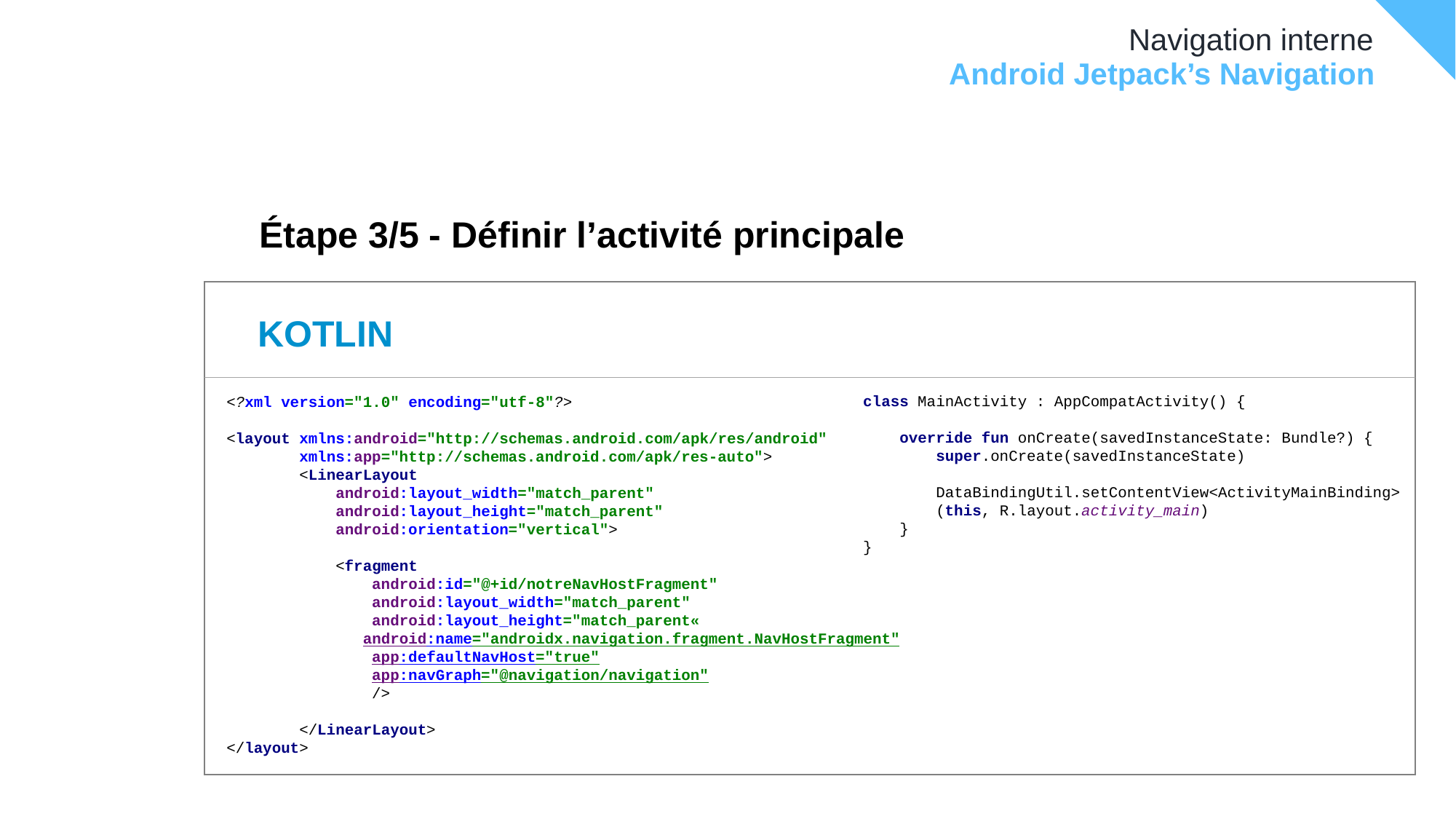

# Navigation interne
Android Jetpack’s Navigation
Étape 3/5 - Définir l’activité principale

KOTLIN
<?xml version="1.0" encoding="utf-8"?>
<layout xmlns:android="http://schemas.android.com/apk/res/android"
        xmlns:app="http://schemas.android.com/apk/res-auto">
        <LinearLayout
            android:layout_width="match_parent"
            android:layout_height="match_parent"
            android:orientation="vertical">
            <fragment
                android:id="@+id/notreNavHostFragment"
                android:layout_width="match_parent"
                android:layout_height="match_parent«
	   android:name="androidx.navigation.fragment.NavHostFragment"
                app:defaultNavHost="true"
                app:navGraph="@navigation/navigation"
                />
        </LinearLayout>
</layout>
class MainActivity : AppCompatActivity() {
    override fun onCreate(savedInstanceState: Bundle?) {
        super.onCreate(savedInstanceState)
        DataBindingUtil.setContentView<ActivityMainBinding>
        (this, R.layout.activity_main)
    }
}